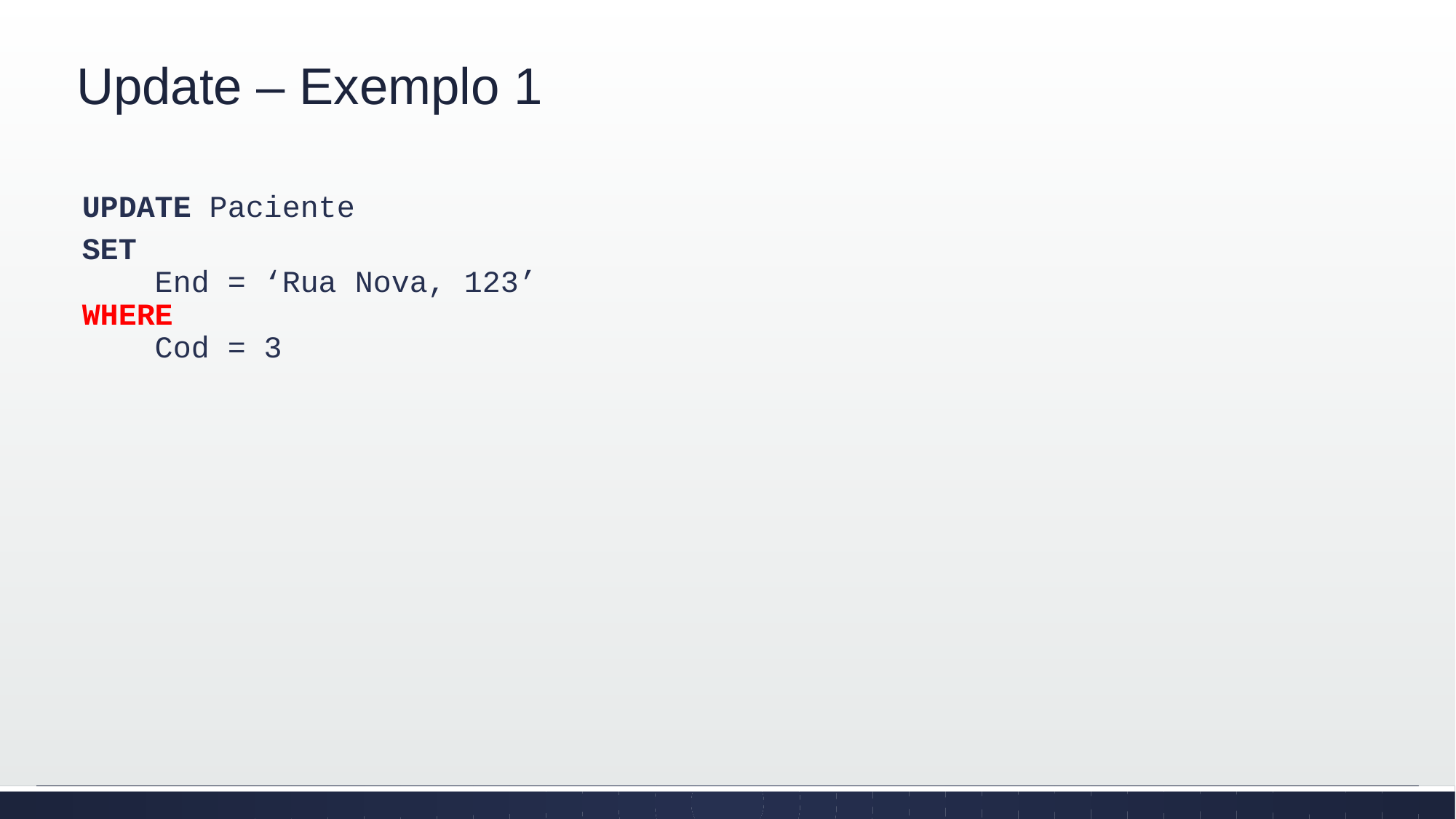

# Update – Exemplo 1
UPDATE Paciente
SET
    End = ‘Rua Nova, 123’
WHERE
    Cod = 3